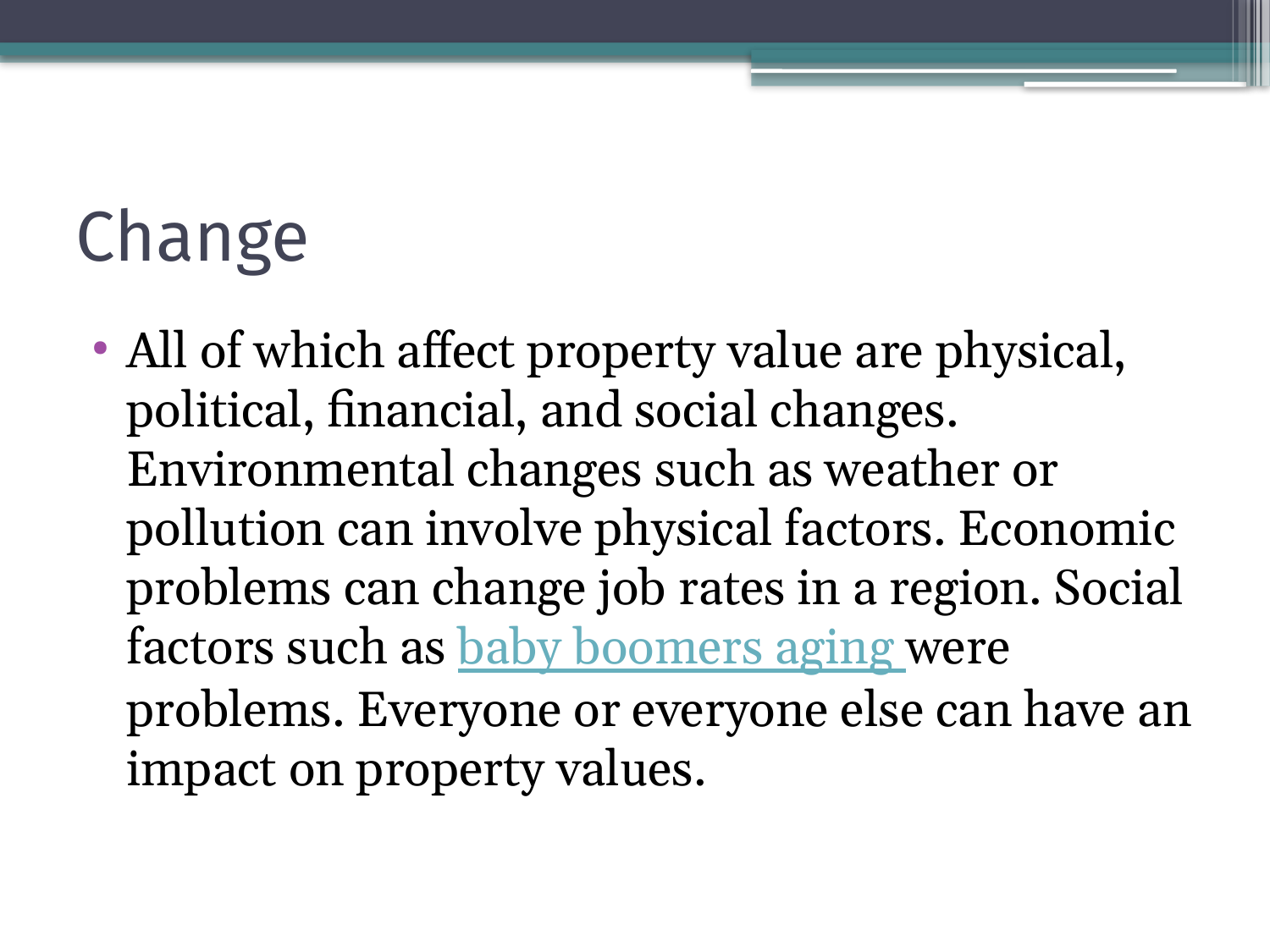

# Change
All of which affect property value are physical, political, financial, and social changes. Environmental changes such as weather or pollution can involve physical factors. Economic problems can change job rates in a region. Social factors such as baby boomers aging were problems. Everyone or everyone else can have an impact on property values.